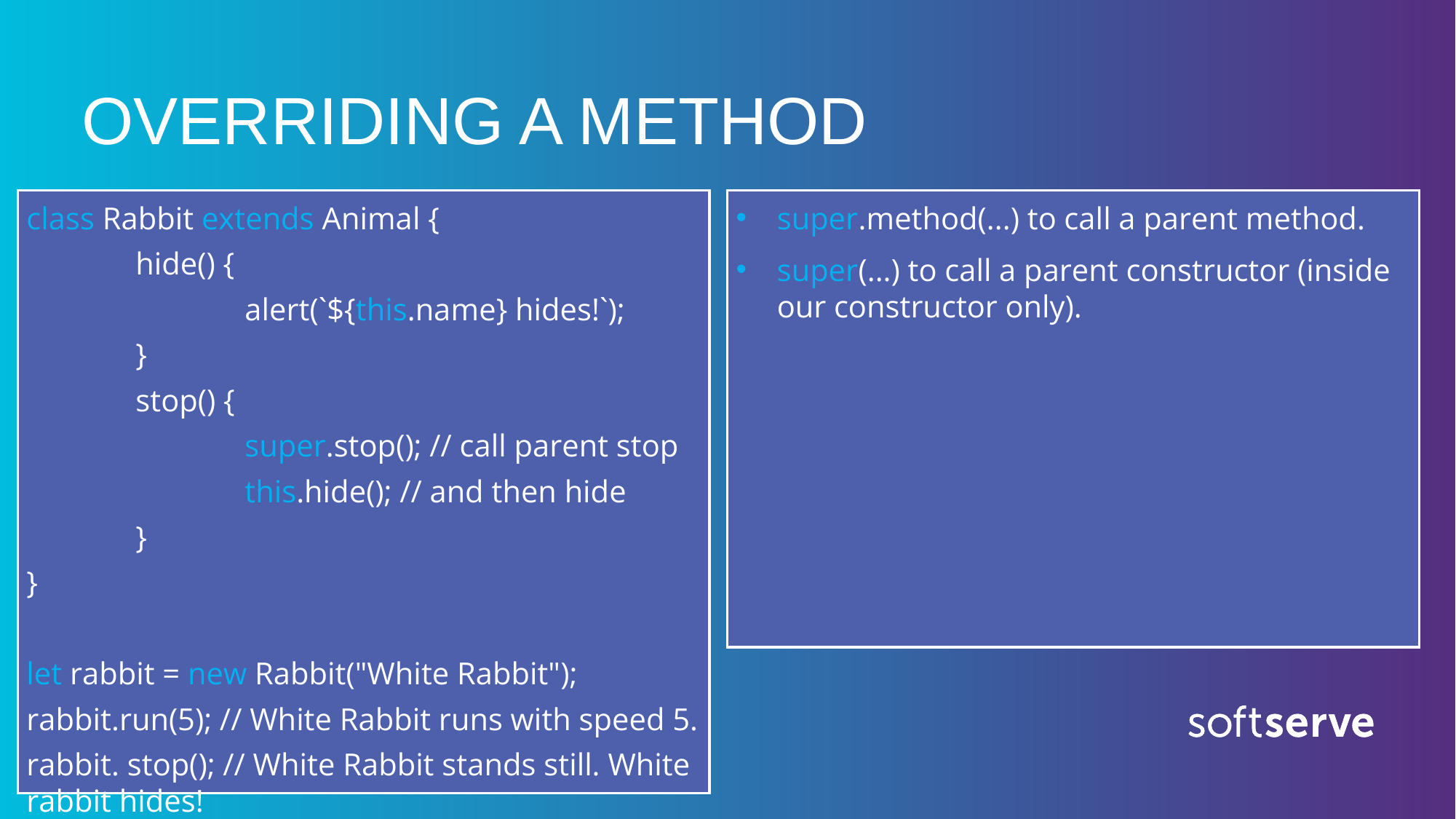

# OVERRIDING A METHOD
class Rabbit extends Animal {
	hide() {
		alert(`${this.name} hides!`);
	}
	stop() {
		super.stop(); // call parent stop
		this.hide(); // and then hide
	}
}

let rabbit = new Rabbit("White Rabbit");
rabbit.run(5); // White Rabbit runs with speed 5.
rabbit. stop(); // White Rabbit stands still. White rabbit hides!
super.method(...) to call a parent method.
super(...) to call a parent constructor (inside our constructor only).